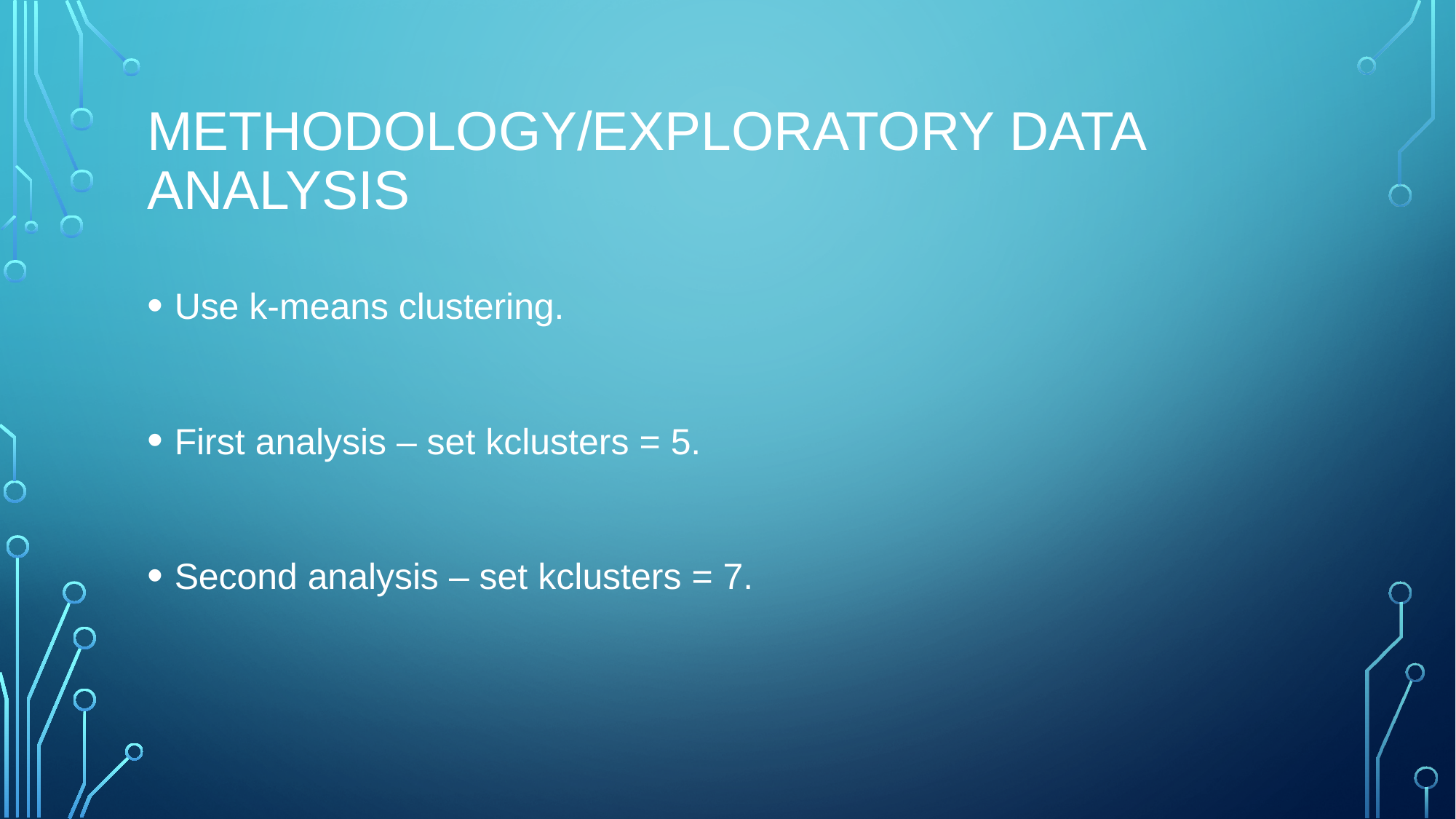

# Methodology/exploratory data analysis
Use k-means clustering.

First analysis – set kclusters = 5.

Second analysis – set kclusters = 7.